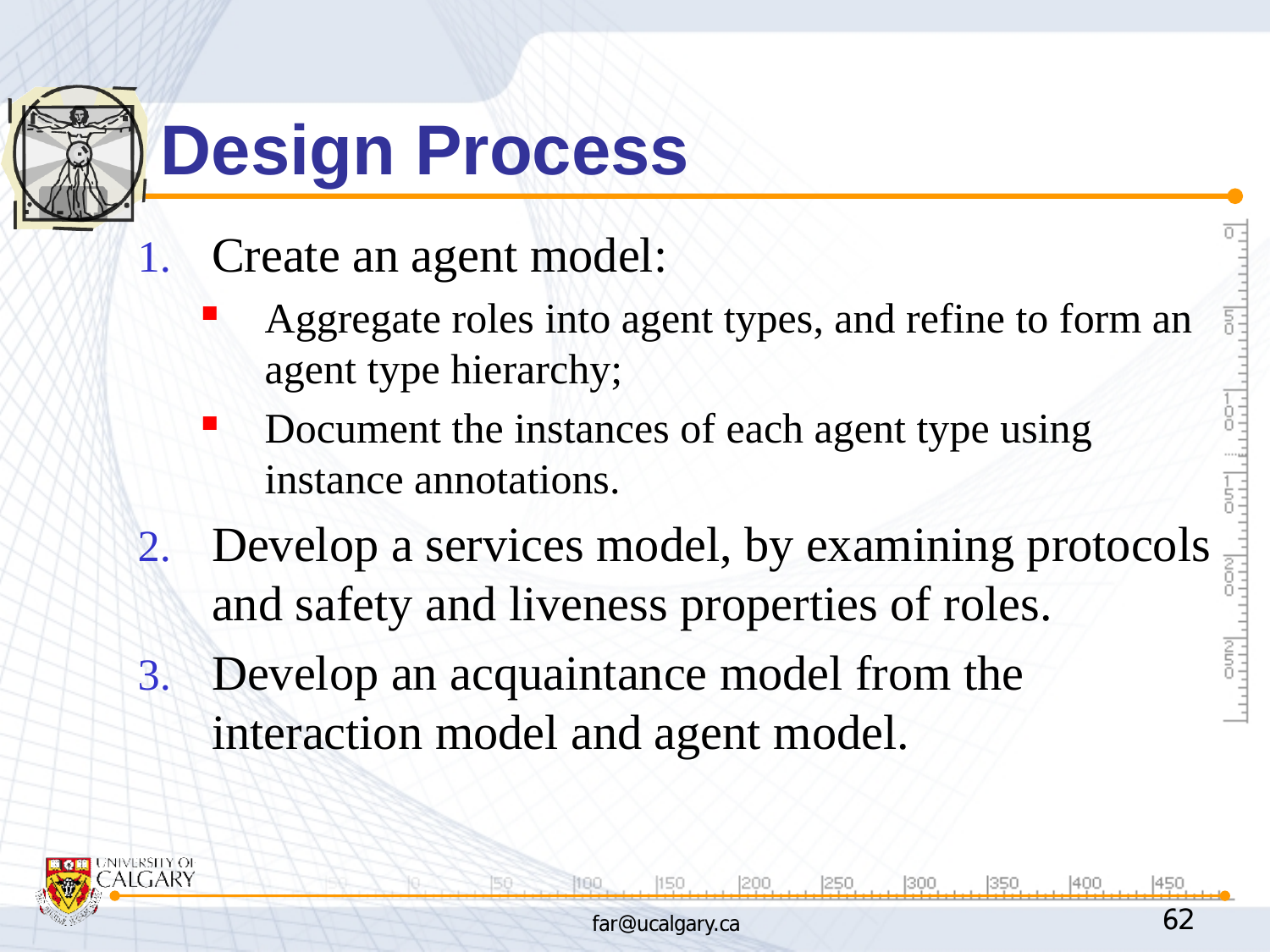

# Design Process
Create an agent model:
Aggregate roles into agent types, and refine to form an agent type hierarchy;
Document the instances of each agent type using instance annotations.
Develop a services model, by examining protocols and safety and liveness properties of roles.
Develop an acquaintance model from the interaction model and agent model.
far@ucalgary.ca
62